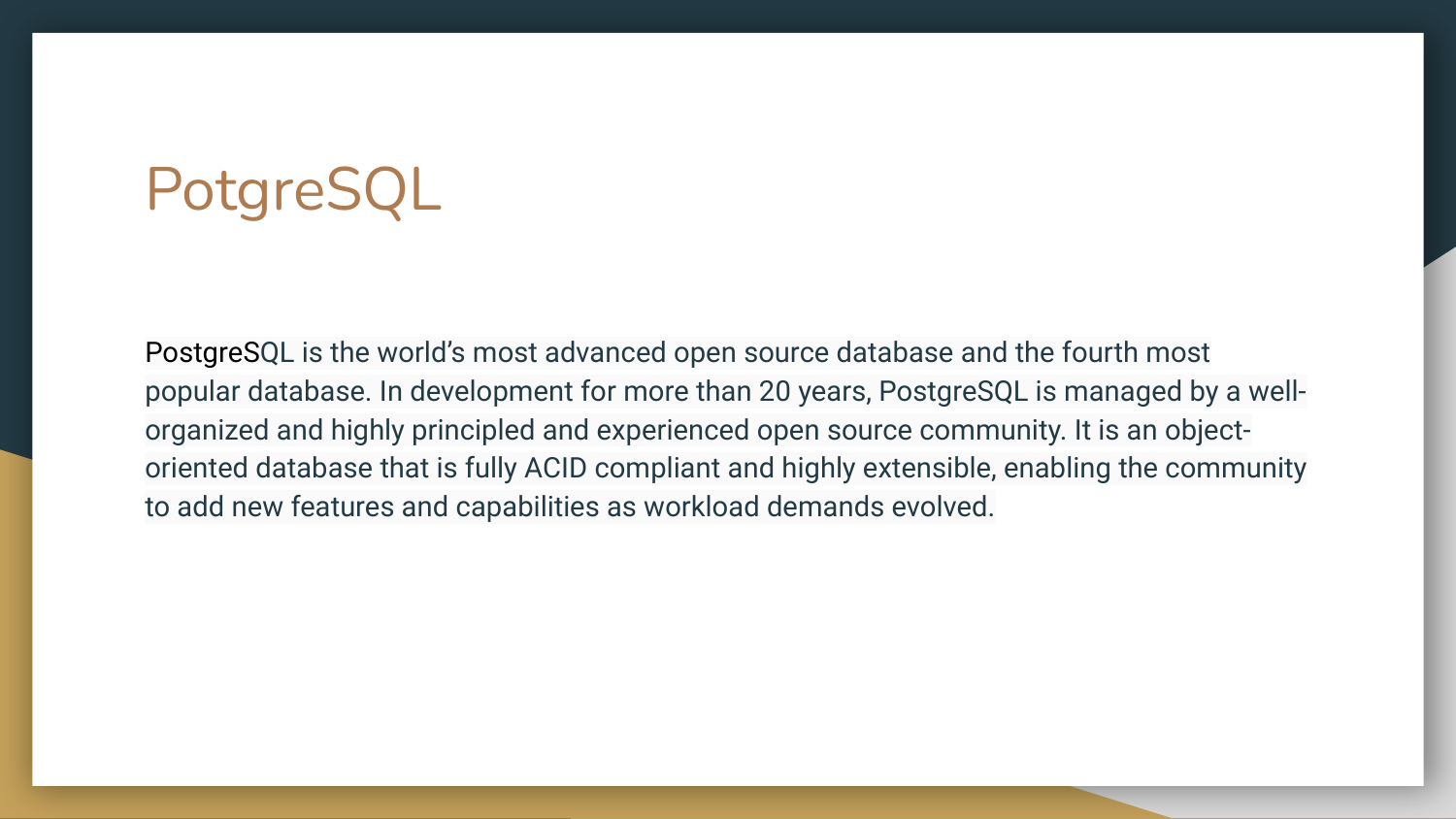

# PotgreSQL
PostgreSQL is the world’s most advanced open source database and the fourth most popular database. In development for more than 20 years, PostgreSQL is managed by a well-organized and highly principled and experienced open source community. It is an object-oriented database that is fully ACID compliant and highly extensible, enabling the community to add new features and capabilities as workload demands evolved.